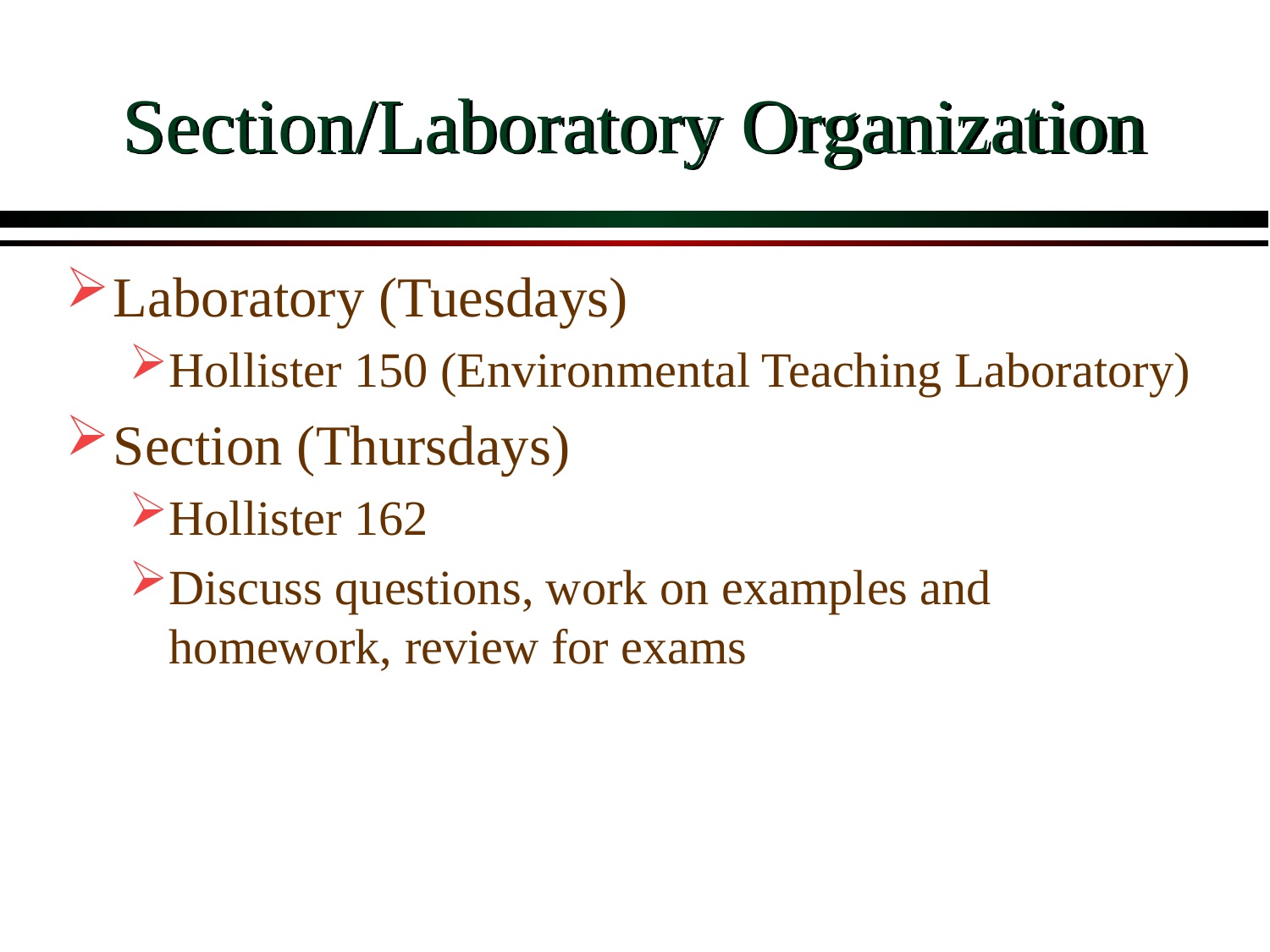

# Section/Laboratory Organization
Laboratory (Tuesdays)
Hollister 150 (Environmental Teaching Laboratory)
Section (Thursdays)
Hollister 162
Discuss questions, work on examples and homework, review for exams